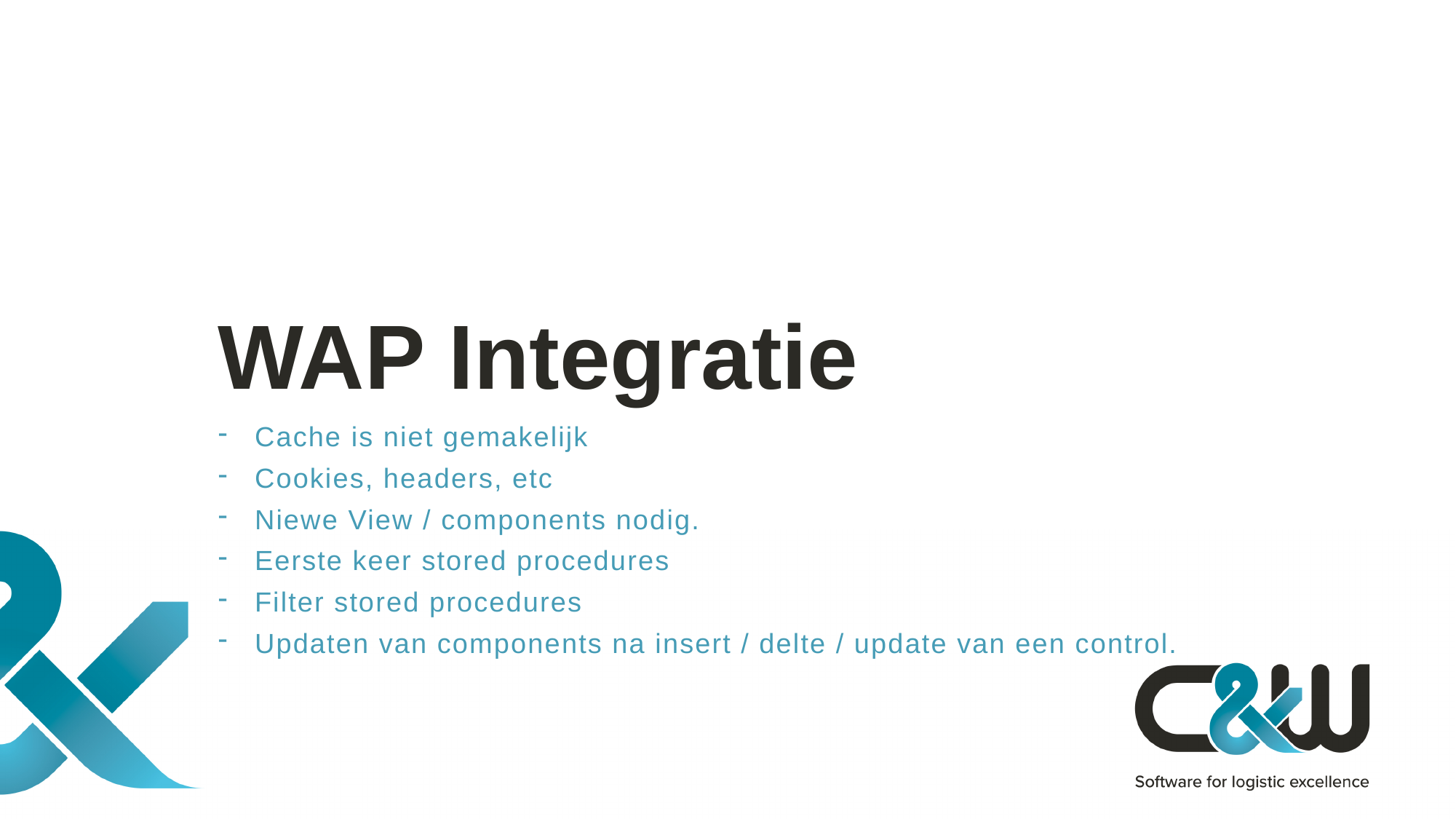

# WAP Integratie
Cache is niet gemakelijk
Cookies, headers, etc
Niewe View / components nodig.
Eerste keer stored procedures
Filter stored procedures
Updaten van components na insert / delte / update van een control.